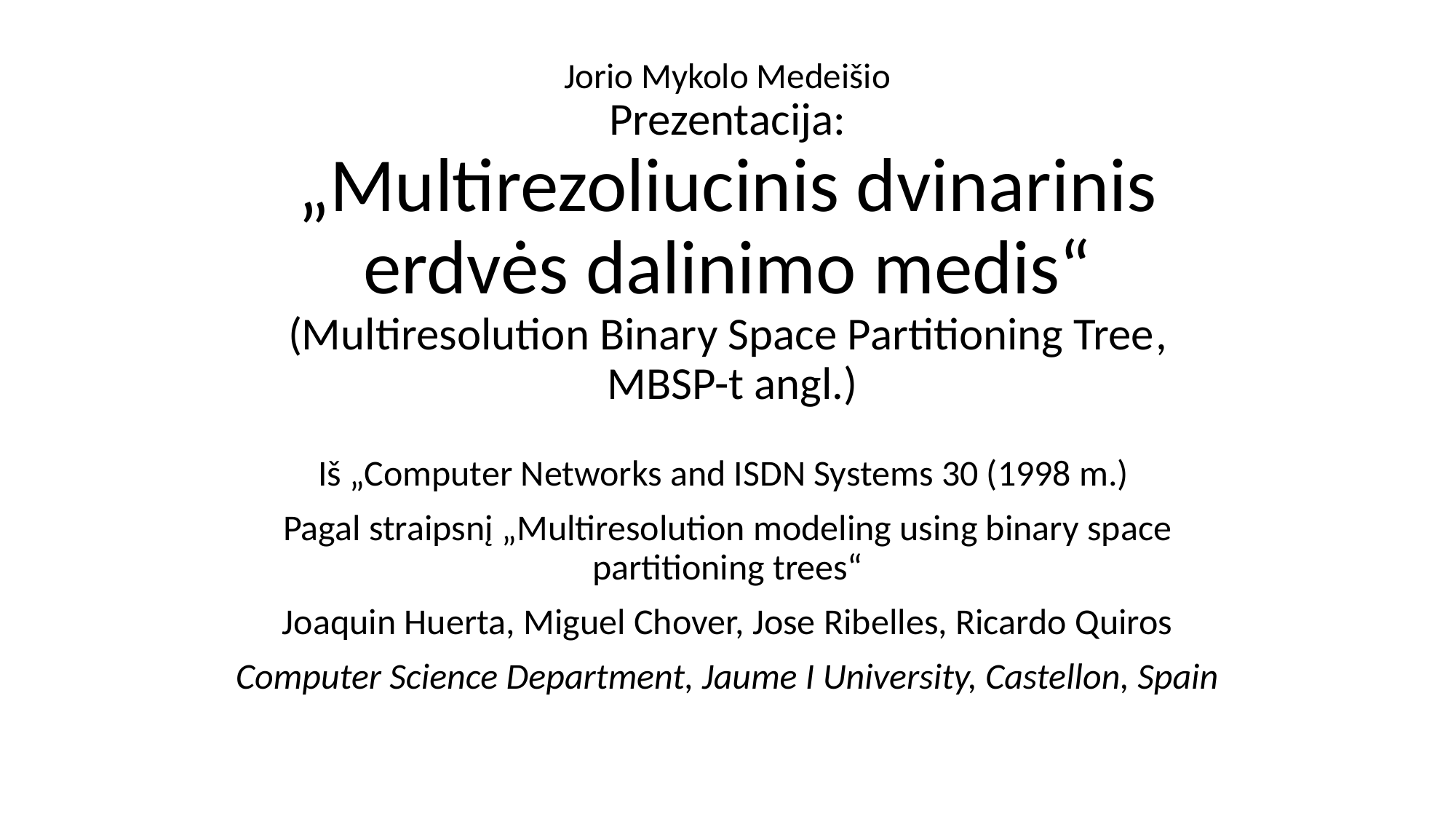

# Jorio Mykolo Medeišio Prezentacija: „Multirezoliucinis dvinarinis erdvės dalinimo medis“ (Multiresolution Binary Space Partitioning Tree, MBSP-t angl.)
Iš „Computer Networks and ISDN Systems 30 (1998 m.)
Pagal straipsnį „Multiresolution modeling using binary space partitioning trees“
Joaquin Huerta, Miguel Chover, Jose Ribelles, Ricardo Quiros
Computer Science Department, Jaume I University, Castellon, Spain